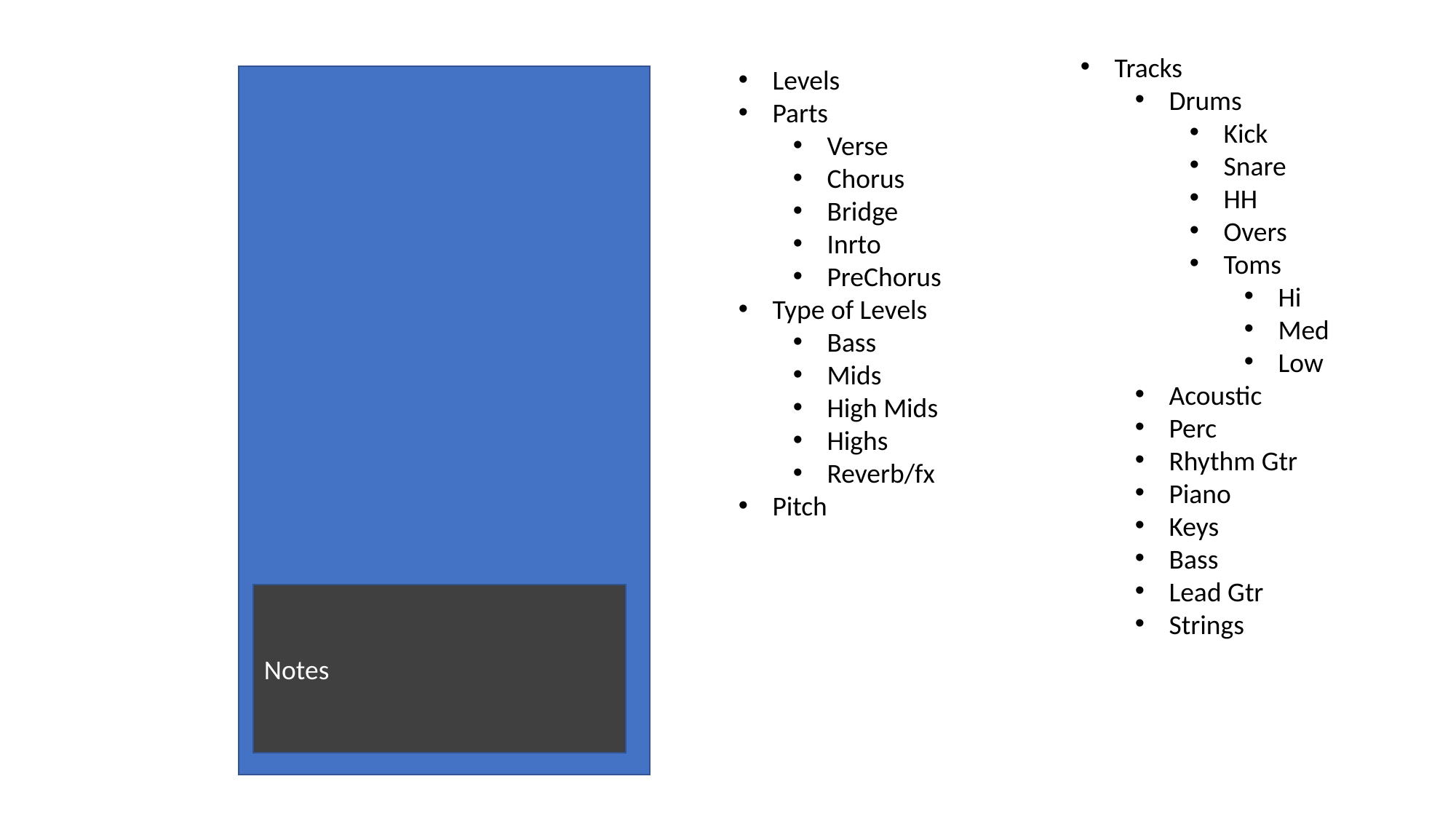

Tracks
Drums
Kick
Snare
HH
Overs
Toms
Hi
Med
Low
Acoustic
Perc
Rhythm Gtr
Piano
Keys
Bass
Lead Gtr
Strings

Levels
Parts
Verse
Chorus
Bridge
Inrto
PreChorus
Type of Levels
Bass
Mids
High Mids
Highs
Reverb/fx
Pitch

Notes